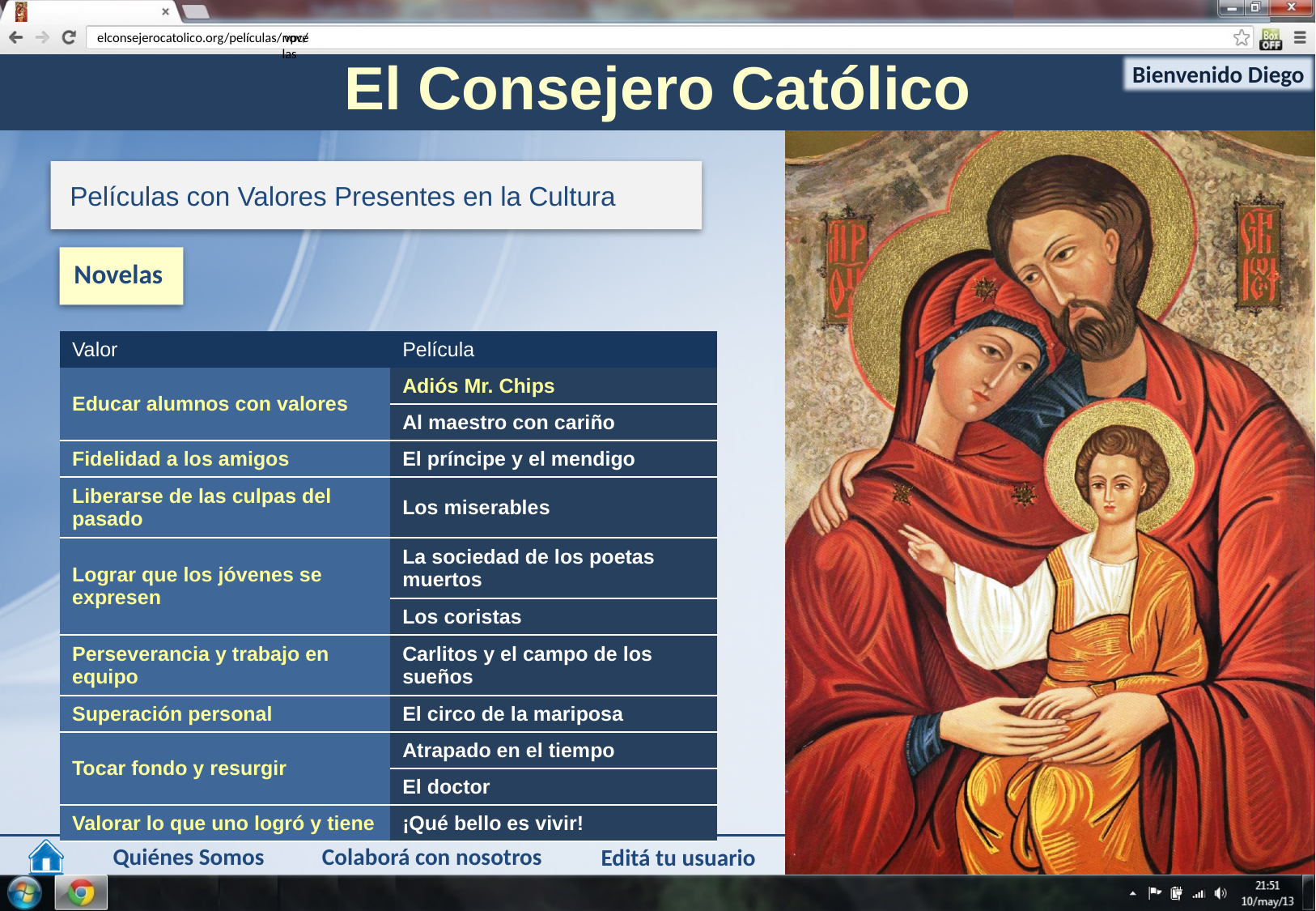

novelas
vpc/
Películas con Valores Presentes en la Cultura

Novelas
| Valor | Película |
| --- | --- |
| Educar alumnos con valores | Adiós Mr. Chips |
|  | Al maestro con cariño |
| Fidelidad a los amigos | El príncipe y el mendigo |
| Liberarse de las culpas del pasado | Los miserables |
| Lograr que los jóvenes se expresen | La sociedad de los poetas muertos |
|  | Los coristas |
| Perseverancia y trabajo en equipo | Carlitos y el campo de los sueños |
| Superación personal | El circo de la mariposa |
| Tocar fondo y resurgir | Atrapado en el tiempo |
|  | El doctor |
| Valorar lo que uno logró y tiene | ¡Qué bello es vivir! |